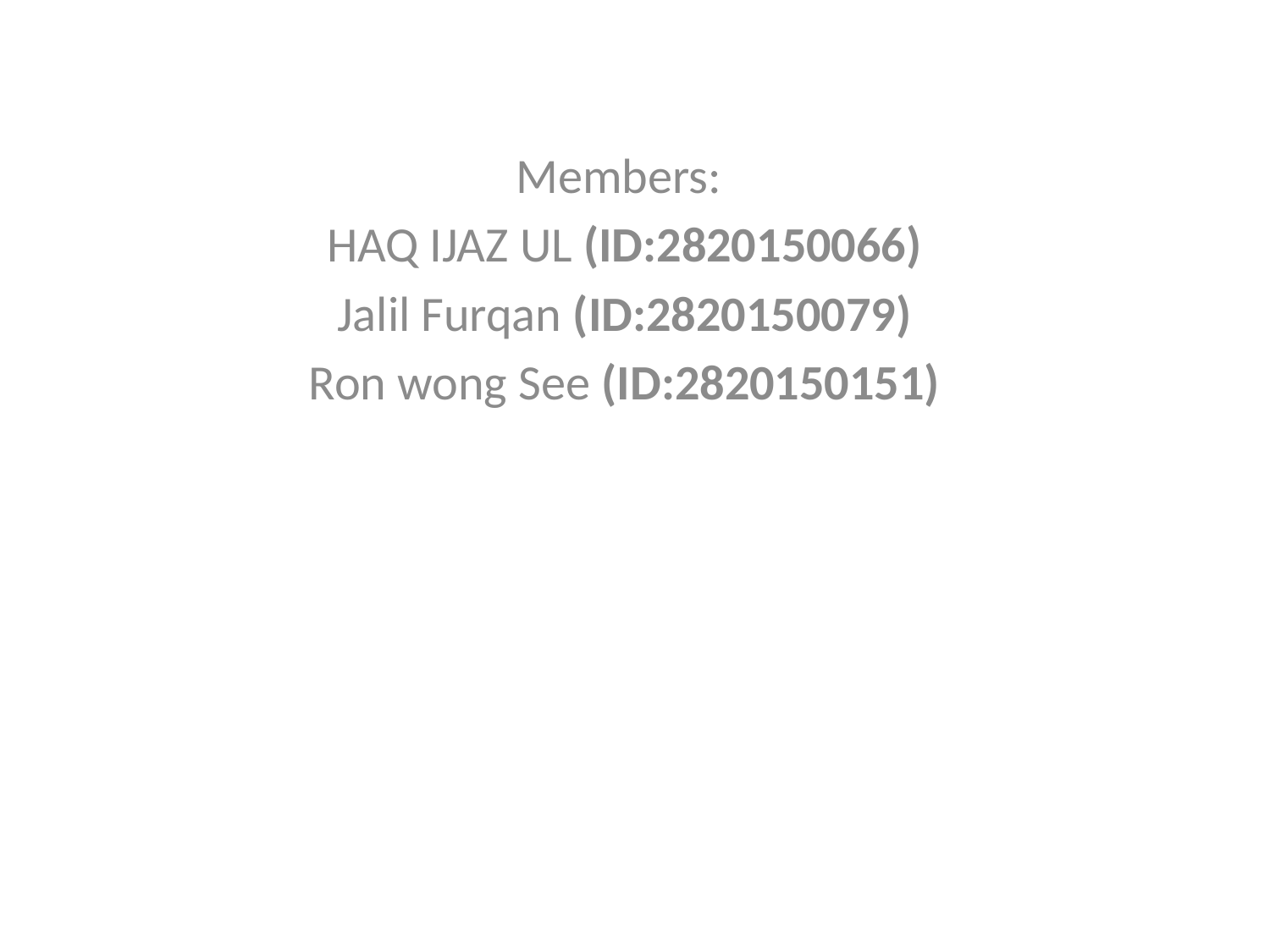

Members:
HAQ IJAZ UL (ID:2820150066)
Jalil Furqan (ID:2820150079)
Ron wong See (ID:2820150151)